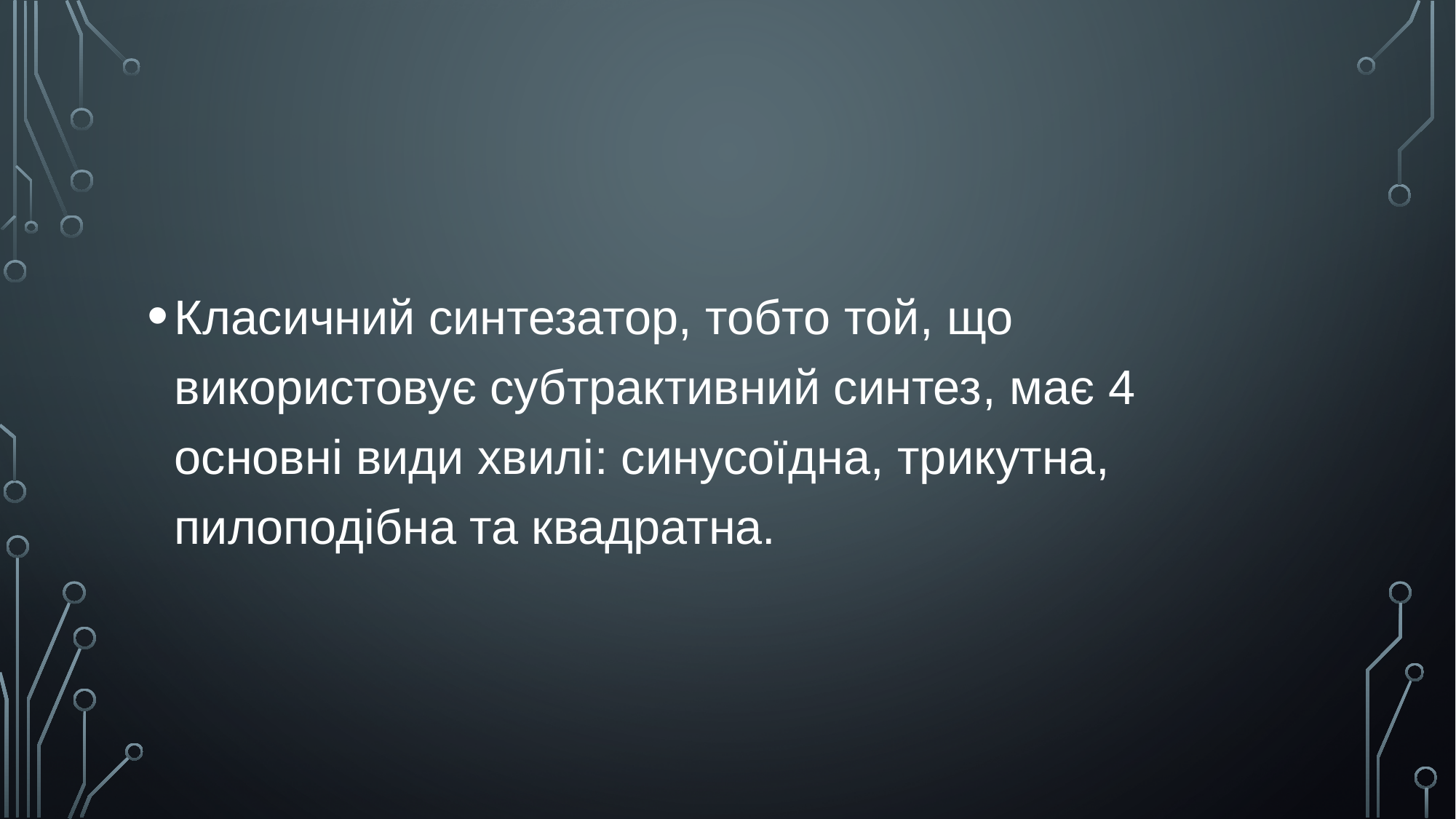

Класичний синтезатор, тобто той, що використовує субтрактивний синтез, має 4 основні види хвилі: синусоїдна, трикутна, пилоподібна та квадратна.